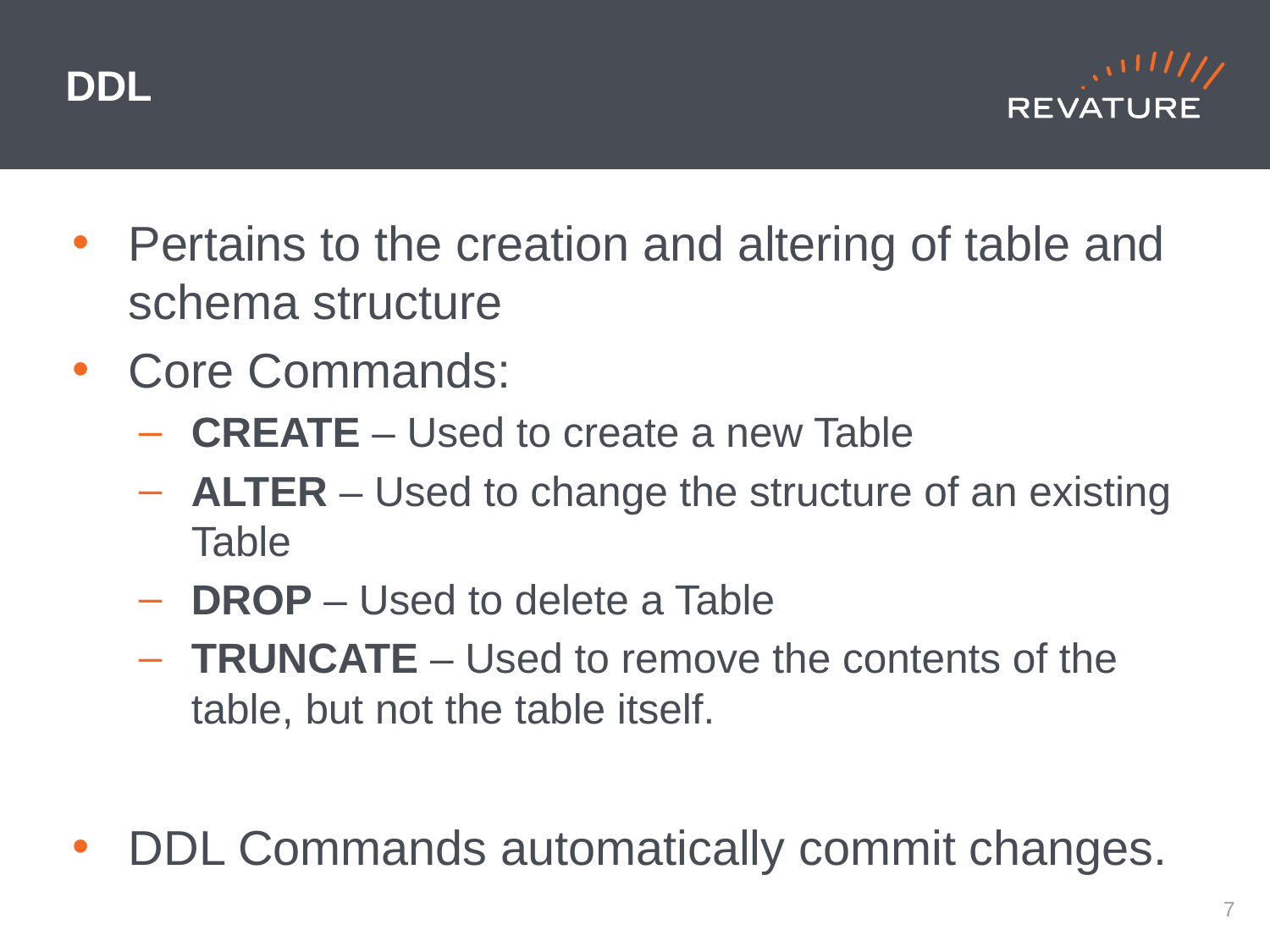

# DDL
Pertains to the creation and altering of table and schema structure
Core Commands:
CREATE – Used to create a new Table
ALTER – Used to change the structure of an existing Table
DROP – Used to delete a Table
TRUNCATE – Used to remove the contents of the table, but not the table itself.

DDL Commands automatically commit changes.
7